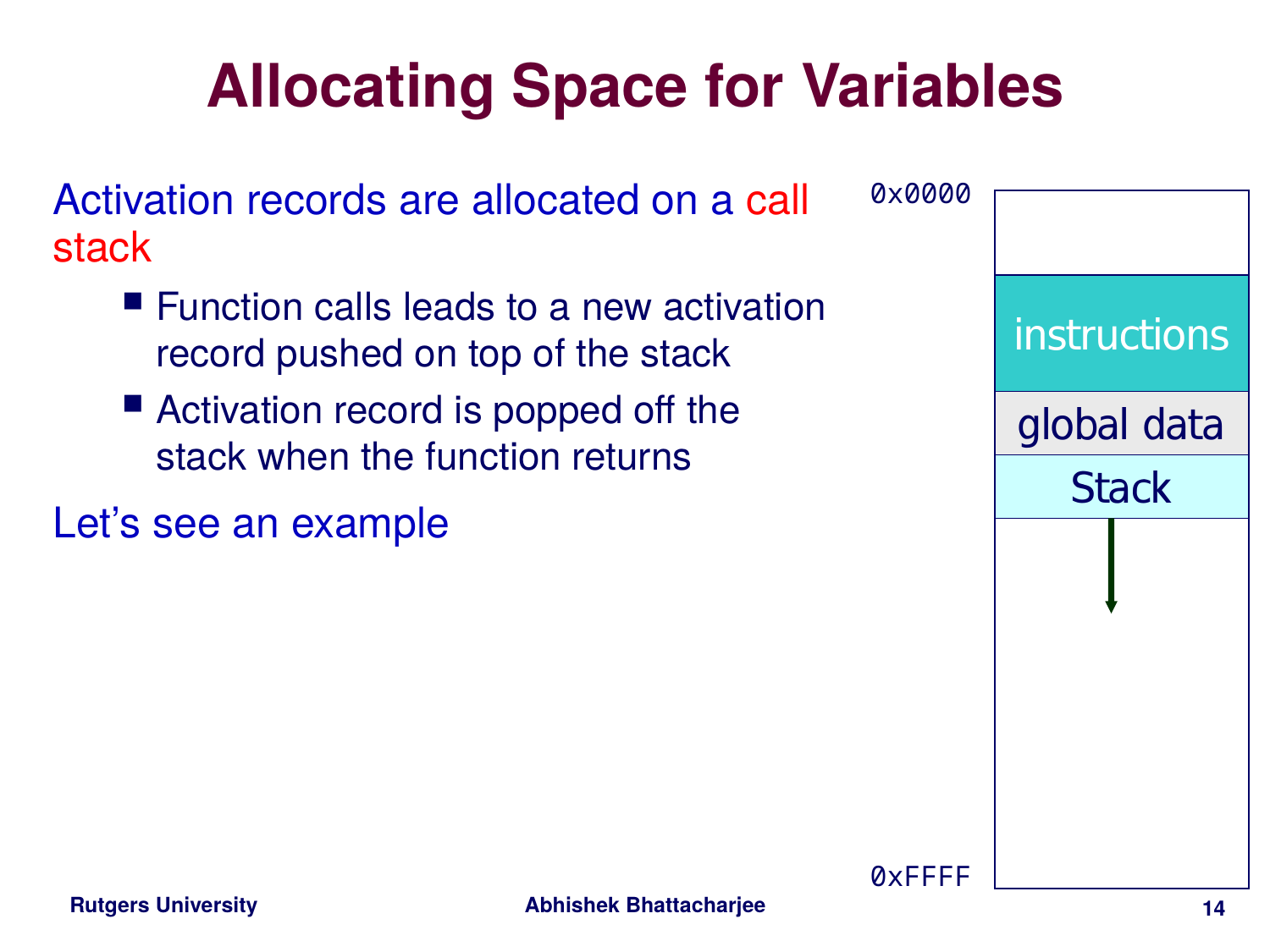

# Allocating Space for Variables
0x0000
Activation records are allocated on a call stack
Function calls leads to a new activation record pushed on top of the stack
Activation record is popped off the stack when the function returns
Let’s see an example

instructions
global data

Stack

0xFFFF